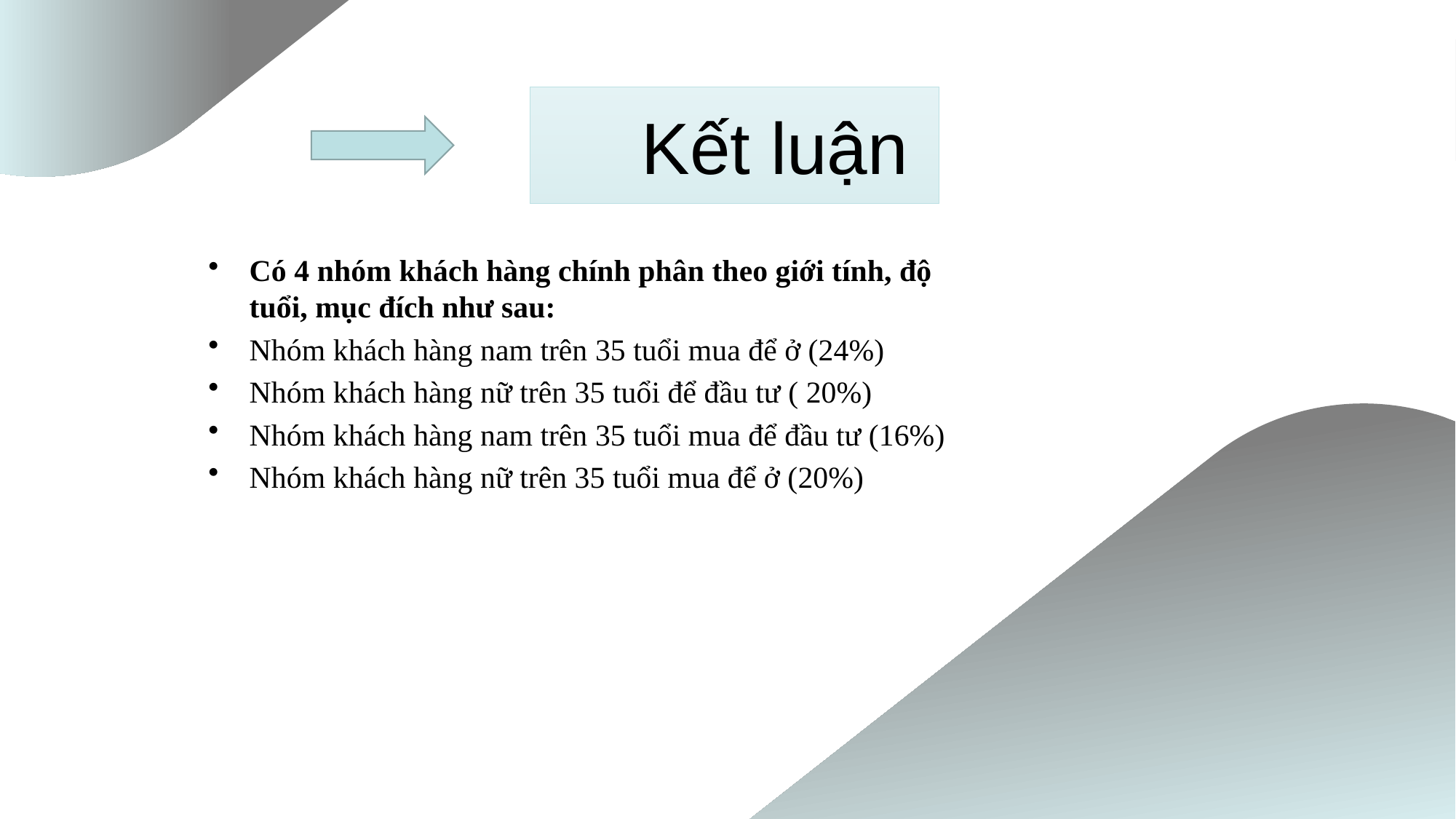

# Kết luận

Có 4 nhóm khách hàng chính phân theo giới tính, độ tuổi, mục đích như sau:
Nhóm khách hàng nam trên 35 tuổi mua để ở (24%)
Nhóm khách hàng nữ trên 35 tuổi để đầu tư ( 20%)
Nhóm khách hàng nam trên 35 tuổi mua để đầu tư (16%)
Nhóm khách hàng nữ trên 35 tuổi mua để ở (20%)